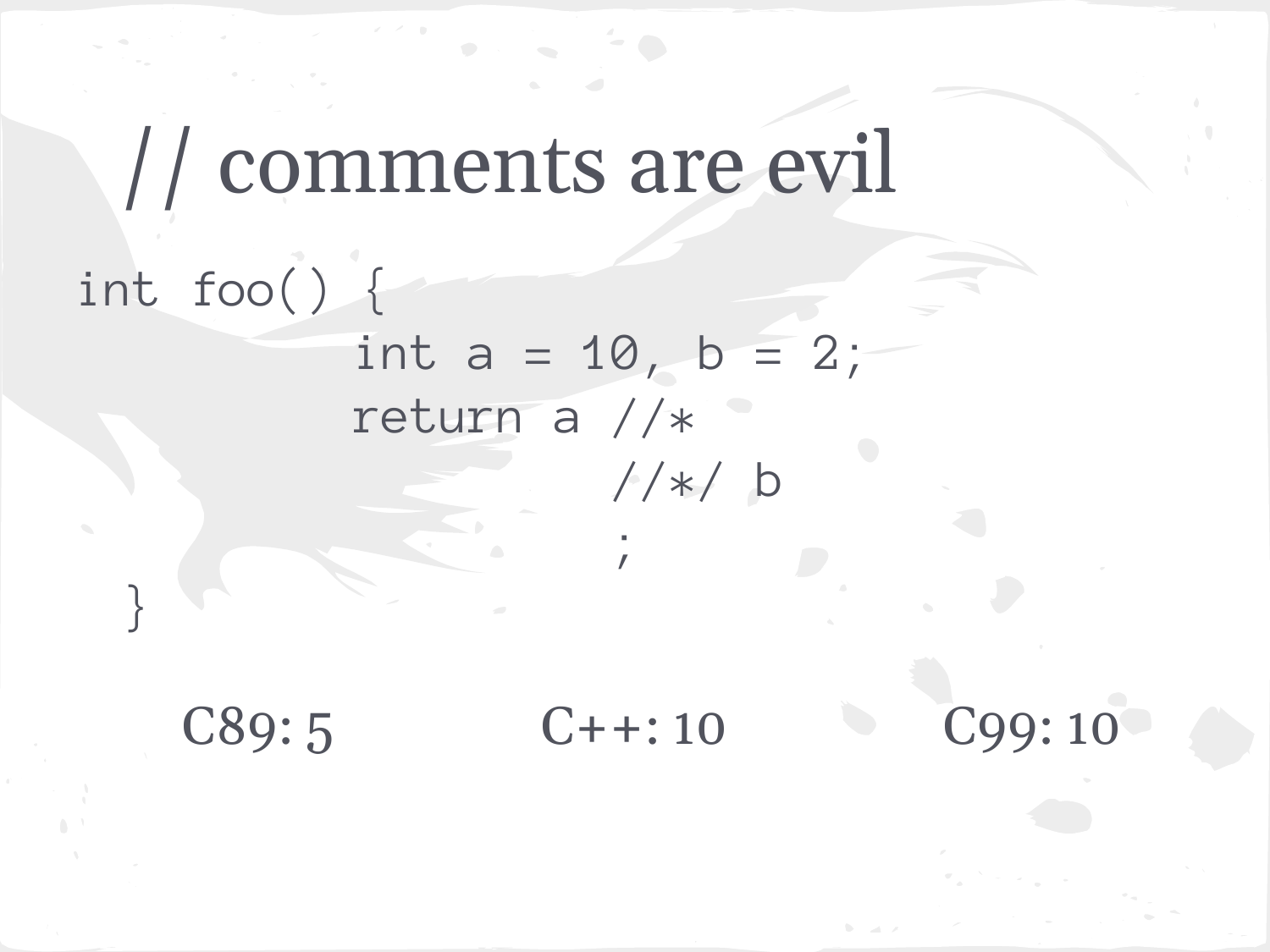

# // comments are evil
int foo() {
        int a = 10, b = 2;
        return a //*
                 //*/ b
                 ;
}
C89: 5
C++: 10
C99: 10